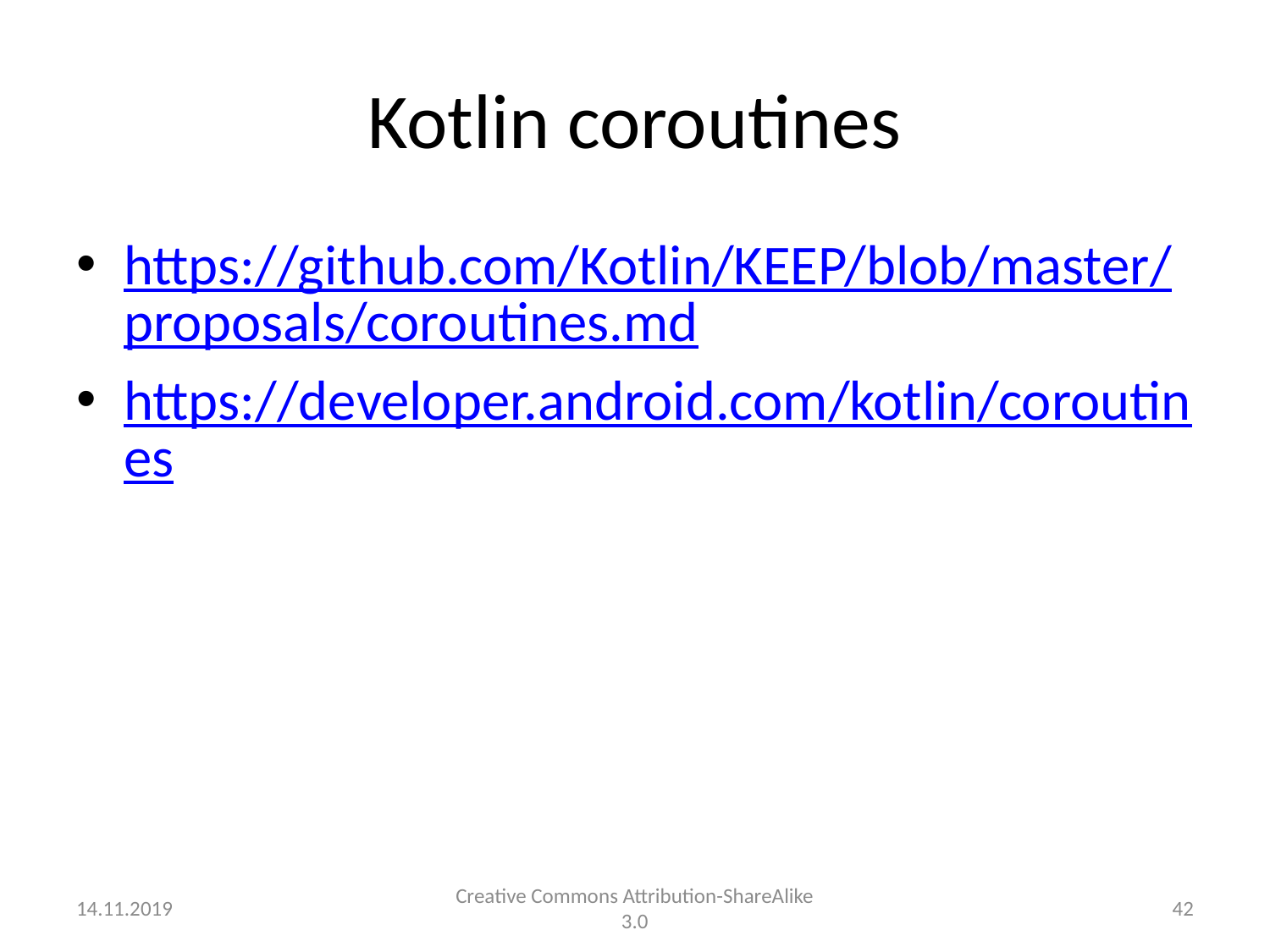

# Kotlin coroutines
https://github.com/Kotlin/KEEP/blob/master/proposals/coroutines.md
https://developer.android.com/kotlin/coroutines
14.11.2019
Creative Commons Attribution-ShareAlike 3.0
42